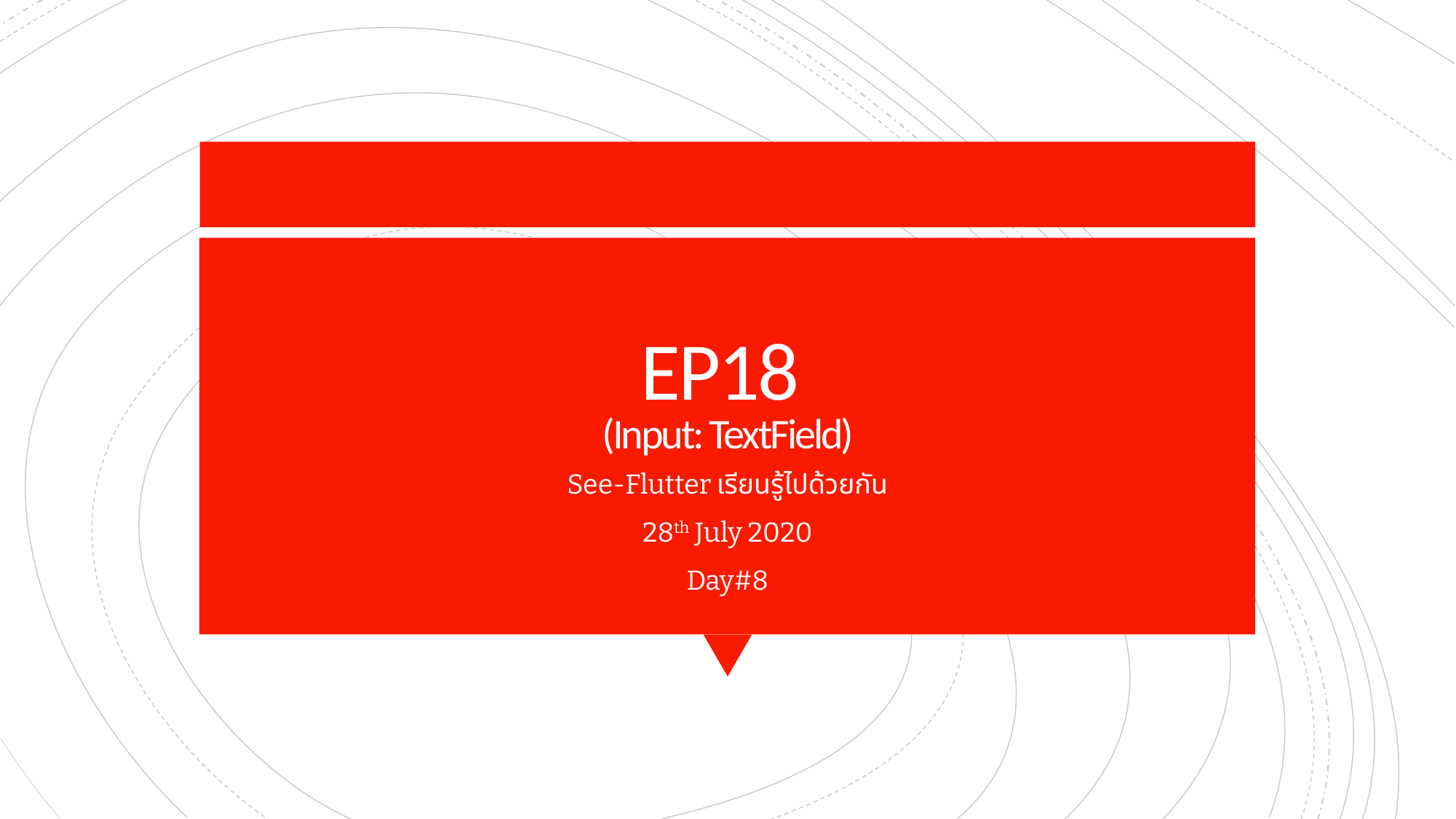

# EP18 (Input: TextField)
See-Flutter เรียนรู้ไปด้วยกัน
28th July 2020
Day#8